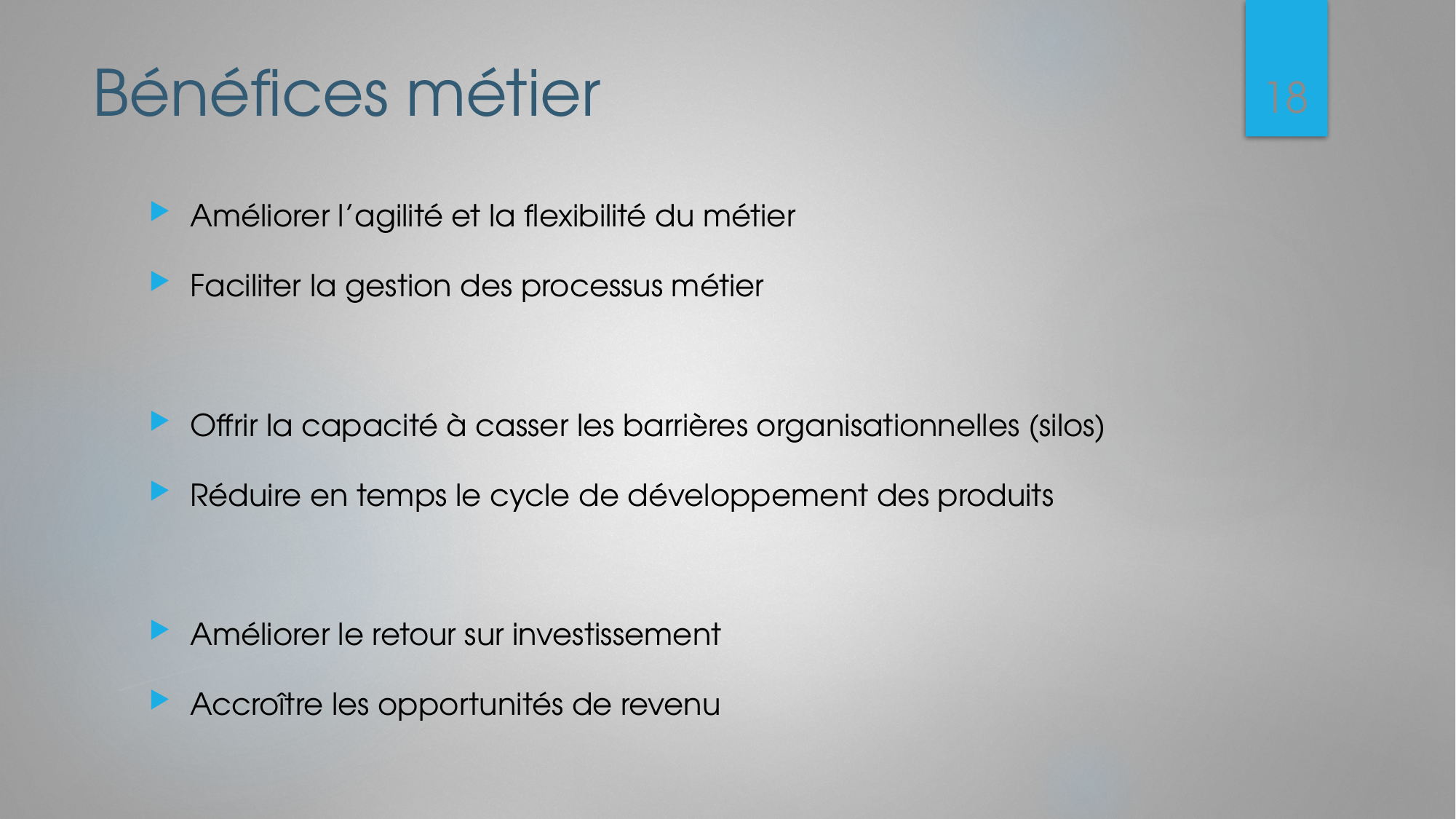

18
# Bénéfices métier
Améliorer l’agilité et la flexibilité du métier
Faciliter la gestion des processus métier

Offrir la capacité à casser les barrières organisationnelles (silos)
Réduire en temps le cycle de développement des produits

Améliorer le retour sur investissement
Accroître les opportunités de revenu